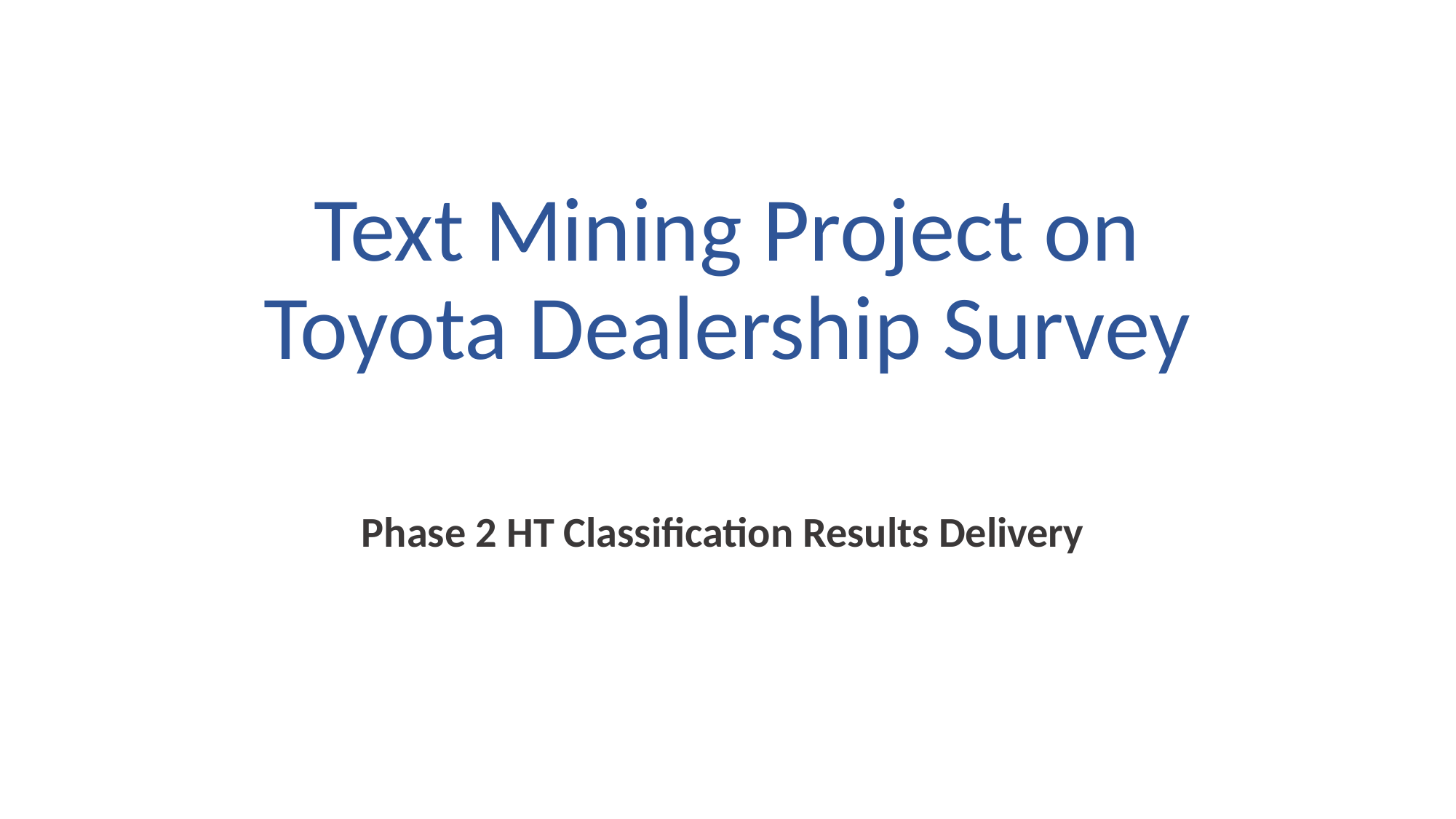

Text Mining Project on Toyota Dealership Survey
Phase 2 HT Classification Results Delivery